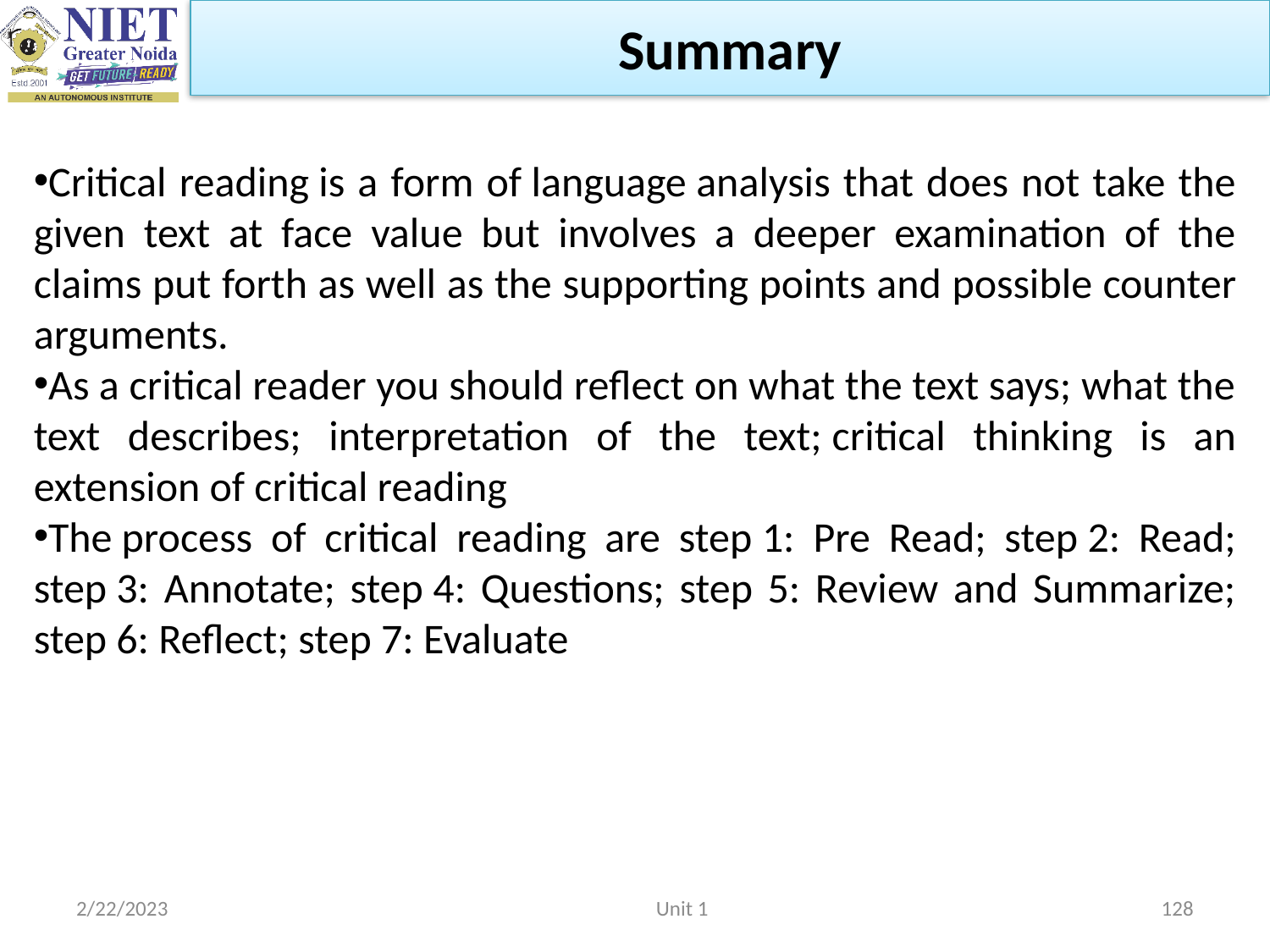

Summary
Critical reading is a form of language analysis that does not take the given text at face value but involves a deeper examination of the claims put forth as well as the supporting points and possible counter arguments.
As a critical reader you should reflect on what the text says; what the text describes; interpretation of the text; critical thinking is an extension of critical reading
The process of critical reading are step 1: Pre Read; step 2: Read; step 3: Annotate; step 4: Questions; step 5: Review and Summarize; step 6: Reflect; step 7: Evaluate

2/22/2023
Unit 1
128